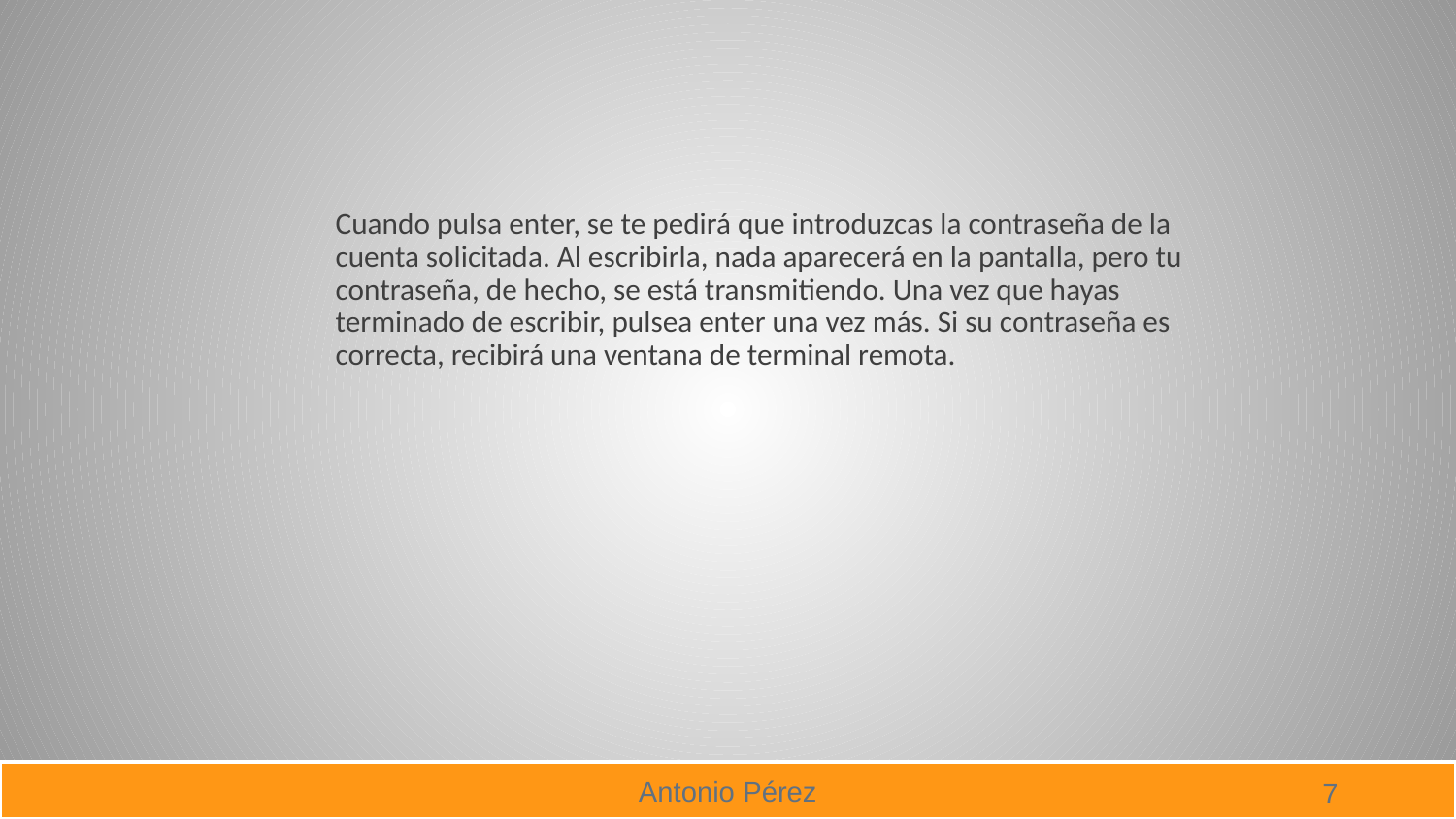

#
Cuando pulsa enter, se te pedirá que introduzcas la contraseña de la cuenta solicitada. Al escribirla, nada aparecerá en la pantalla, pero tu contraseña, de hecho, se está transmitiendo. Una vez que hayas terminado de escribir, pulsea enter una vez más. Si su contraseña es correcta, recibirá una ventana de terminal remota.